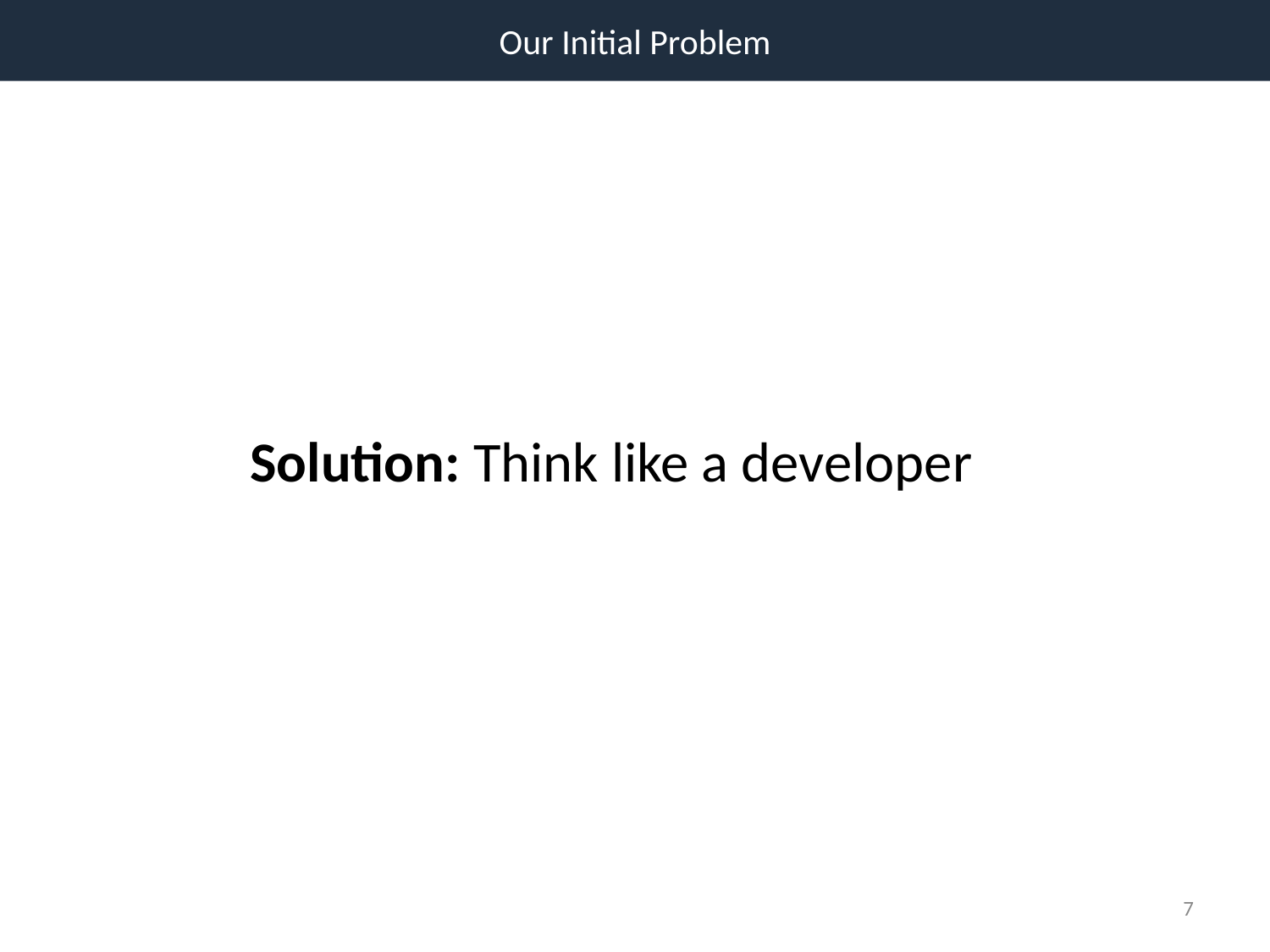

Our Initial Problem
Solution: Think like a developer

7